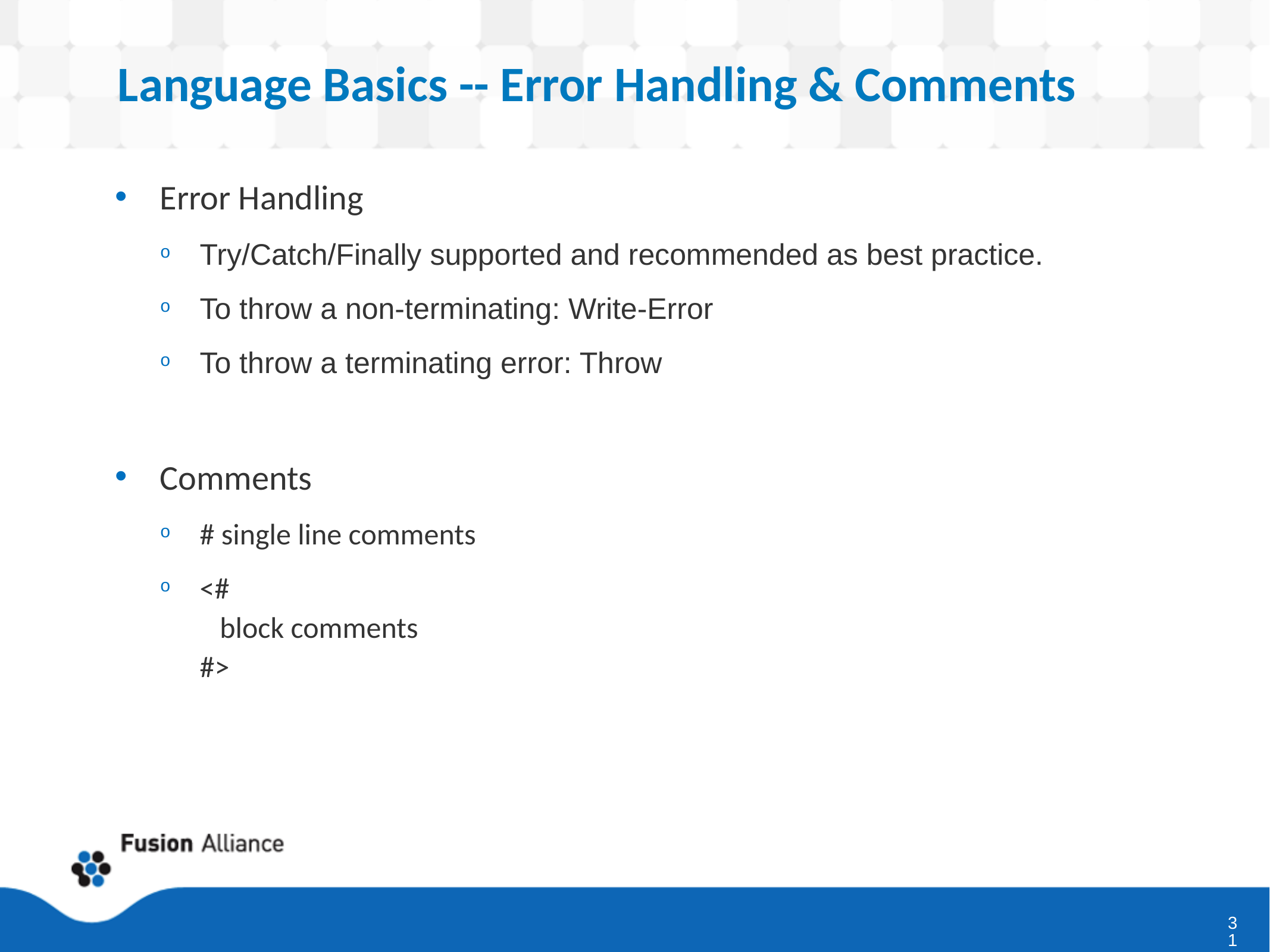

# Language Basics -- Error Handling & Comments
Error Handling
Try/Catch/Finally supported and recommended as best practice.
To throw a non-terminating: Write-Error
To throw a terminating error: Throw

Comments
# single line comments
<#
   block comments
#>

31